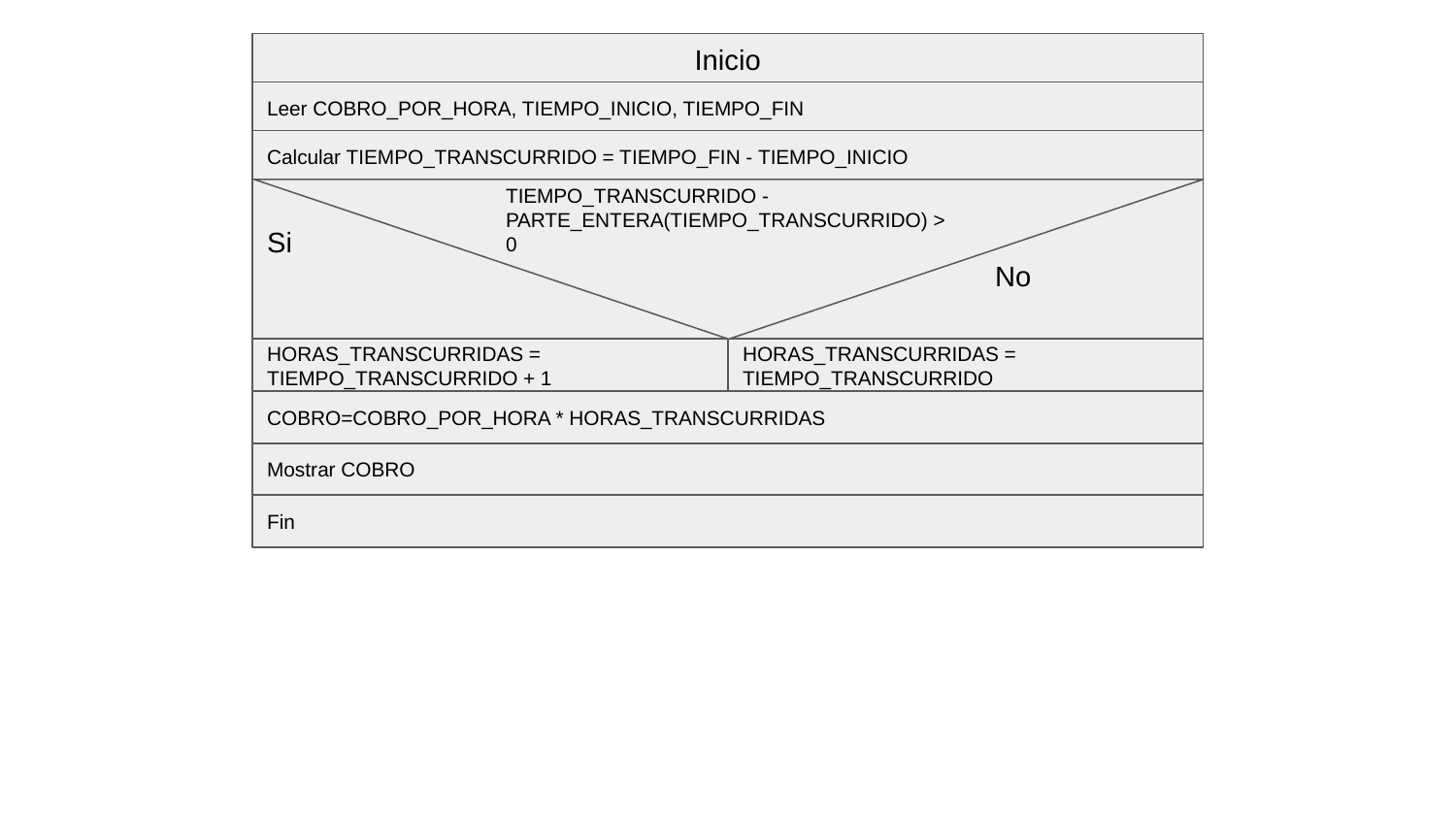

Inicio
Leer COBRO_POR_HORA, TIEMPO_INICIO, TIEMPO_FIN
Calcular TIEMPO_TRANSCURRIDO = TIEMPO_FIN - TIEMPO_INICIO
Si											No
TIEMPO_TRANSCURRIDO - PARTE_ENTERA(TIEMPO_TRANSCURRIDO) > 0
HORAS_TRANSCURRIDAS = TIEMPO_TRANSCURRIDO + 1
HORAS_TRANSCURRIDAS = TIEMPO_TRANSCURRIDO
COBRO=COBRO_POR_HORA * HORAS_TRANSCURRIDAS
Mostrar COBRO
Fin